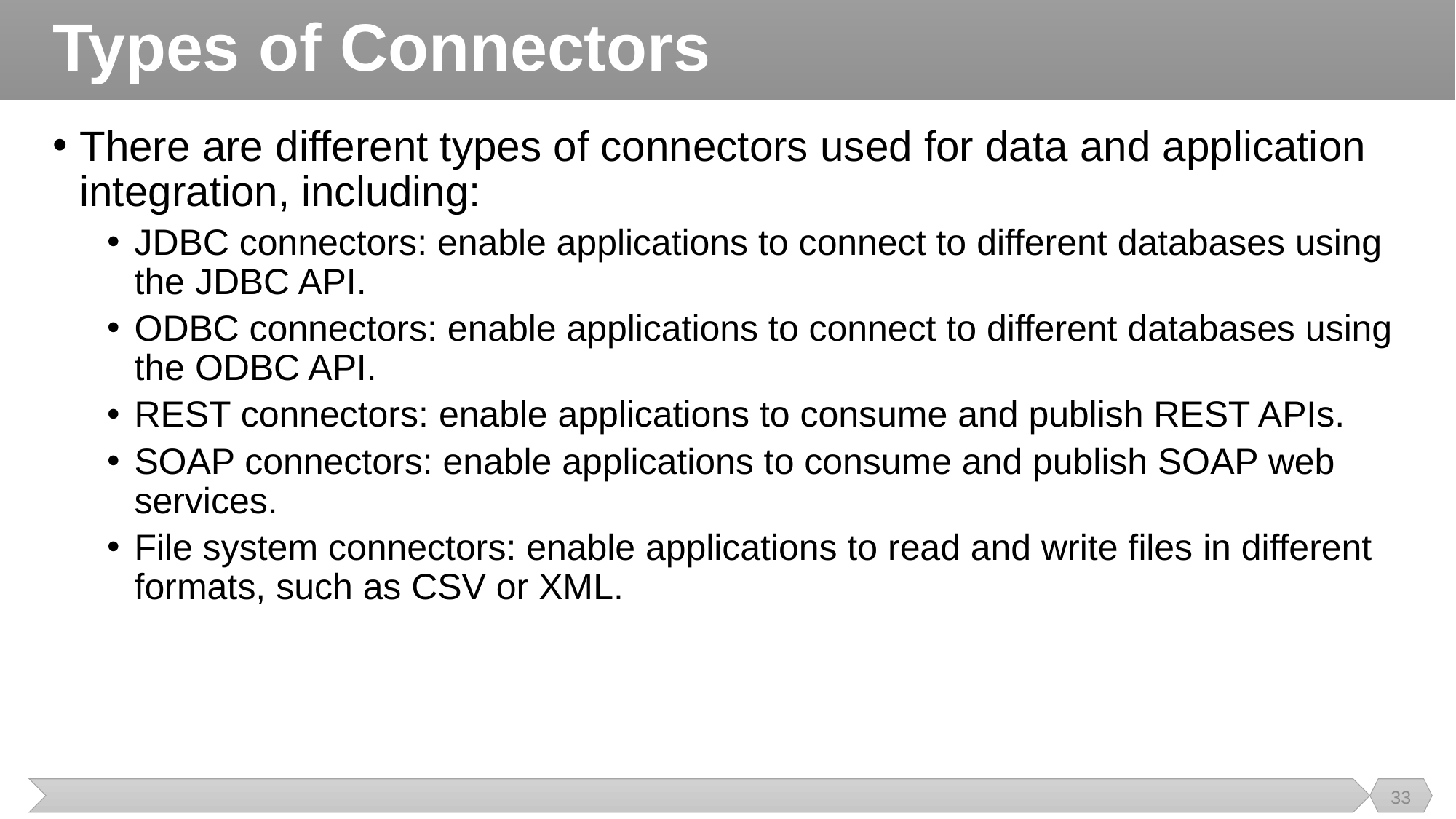

# Types of Connectors
There are different types of connectors used for data and application integration, including:
JDBC connectors: enable applications to connect to different databases using the JDBC API.
ODBC connectors: enable applications to connect to different databases using the ODBC API.
REST connectors: enable applications to consume and publish REST APIs.
SOAP connectors: enable applications to consume and publish SOAP web services.
File system connectors: enable applications to read and write files in different formats, such as CSV or XML.
33